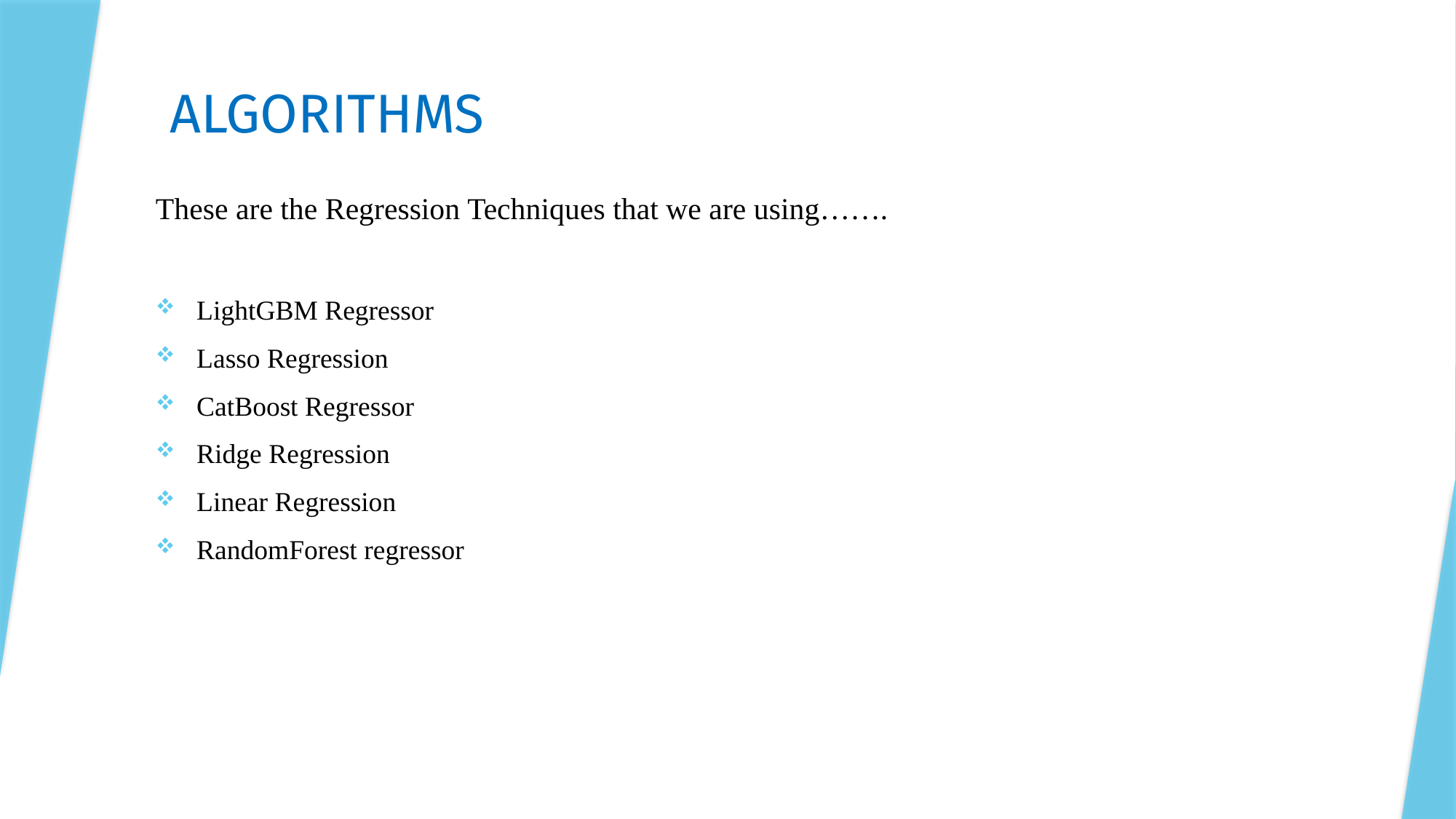

# ALGORITHMS
These are the Regression Techniques that we are using…….

LightGBM Regressor
Lasso Regression
CatBoost Regressor
Ridge Regression
Linear Regression
RandomForest regressor